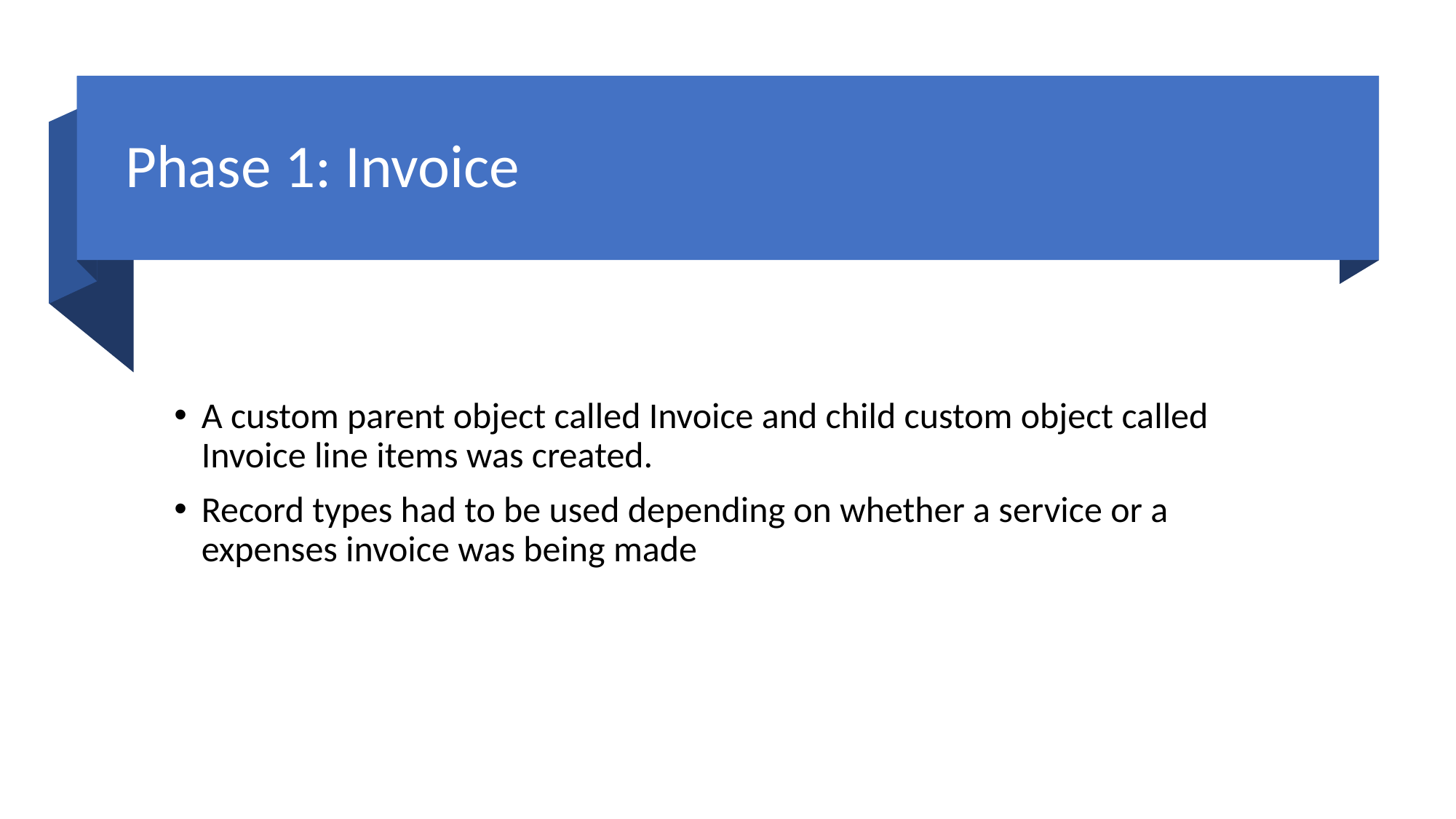

# Phase 1: Invoice

A custom parent object called Invoice and child custom object called Invoice line items was created.
Record types had to be used depending on whether a service or a expenses invoice was being made